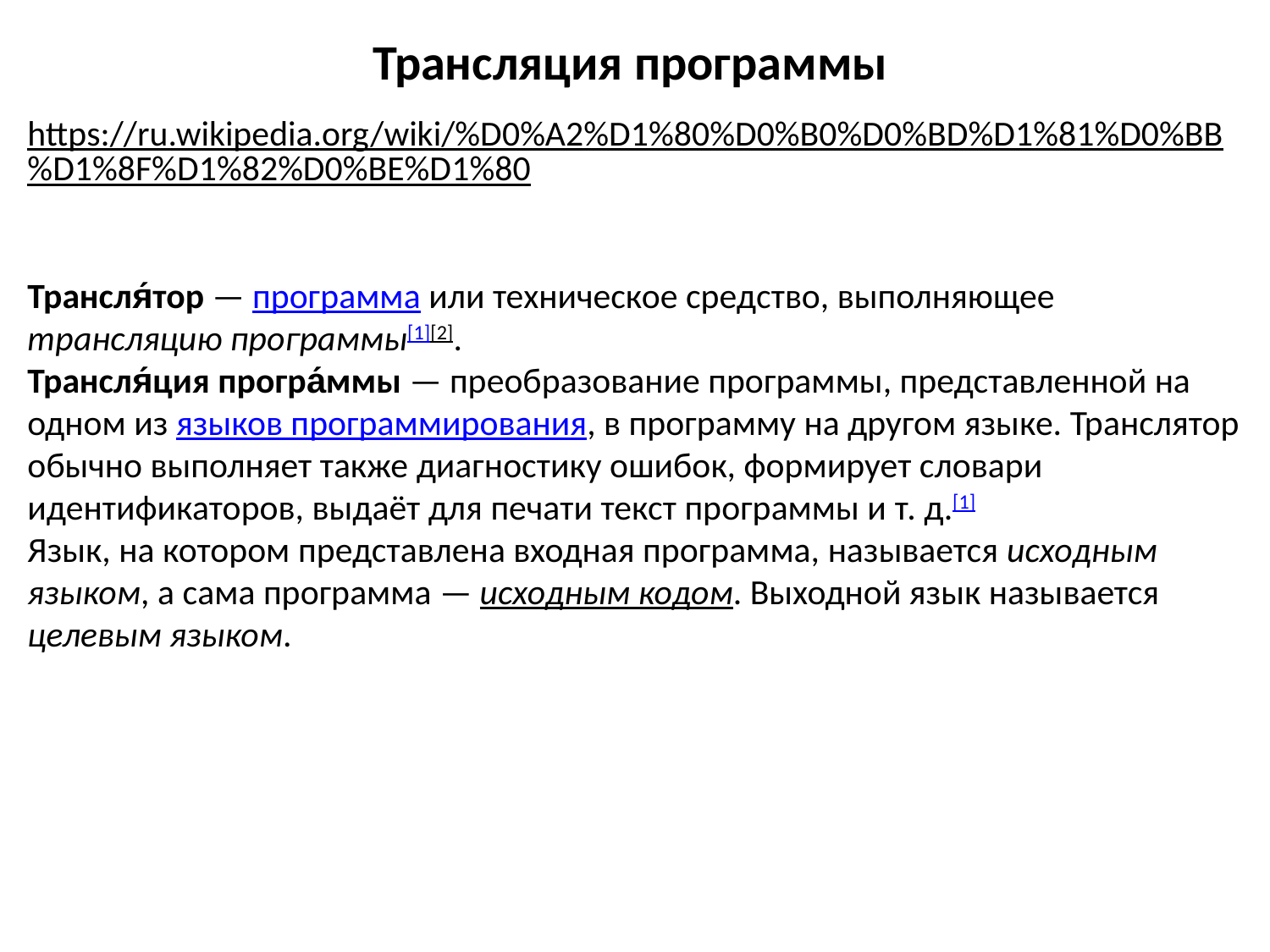

# Трансляция программы
https://ru.wikipedia.org/wiki/%D0%A2%D1%80%D0%B0%D0%BD%D1%81%D0%BB%D1%8F%D1%82%D0%BE%D1%80

Трансля́тор — программа или техническое средство, выполняющее трансляцию программы[1][2].
Трансля́ция програ́ммы — преобразование программы, представленной на одном из языков программирования, в программу на другом языке. Транслятор обычно выполняет также диагностику ошибок, формирует словари идентификаторов, выдаёт для печати текст программы и т. д.[1]
Язык, на котором представлена входная программа, называется исходным языком, а сама программа — исходным кодом. Выходной язык называется целевым языком.